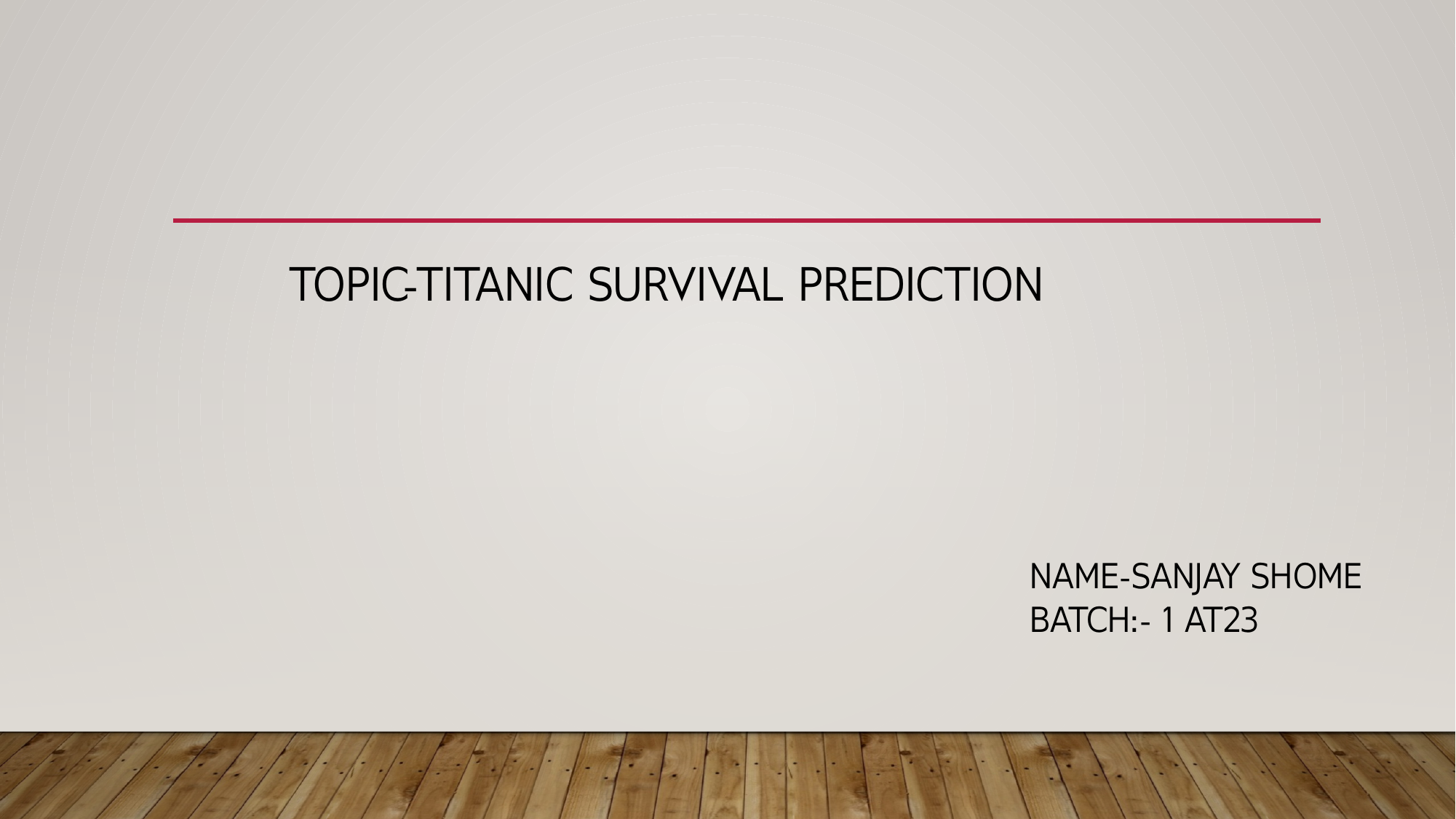

# TOPIC-TITANIC SURVIVAL PREDICTION
NAME-SANJAY SHOME
BATCH:- 1 AT23